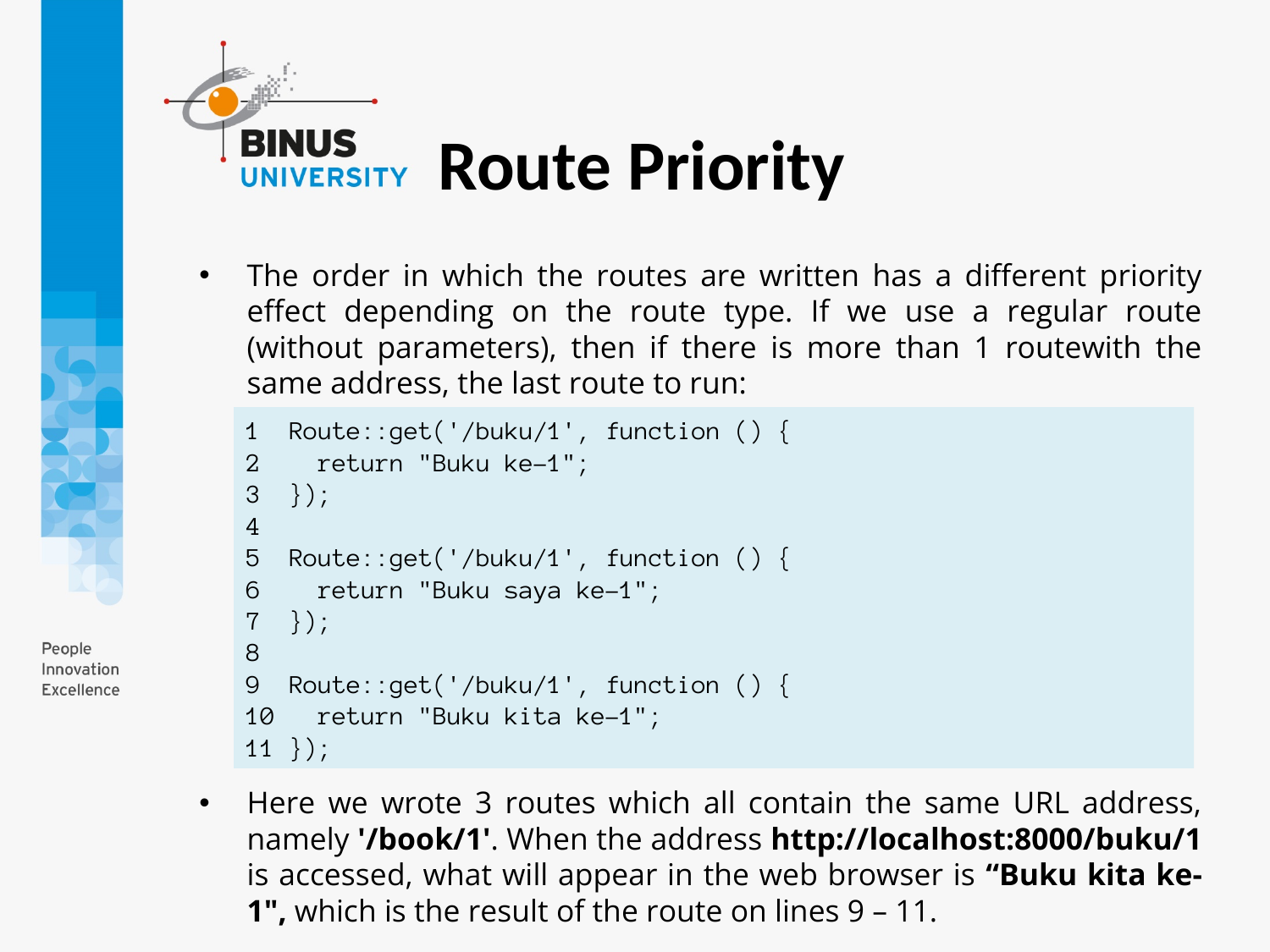

Route Priority
The order in which the routes are written has a different priority effect depending on the route type. If we use a regular route (without parameters), then if there is more than 1 routewith the same address, the last route to run:

Here we wrote 3 routes which all contain the same URL address, namely '/book/1'. When the address http://localhost:8000/buku/1 is accessed, what will appear in the web browser is “Buku kita ke-1", which is the result of the route on lines 9 – 11.
1  Route::get('/buku/1', function () {
2    return "Buku ke-1";
3  });
4
5  Route::get('/buku/1', function () {
6    return "Buku saya ke-1";
7  });
8
9  Route::get('/buku/1', function () {
10   return "Buku kita ke-1";
11 });